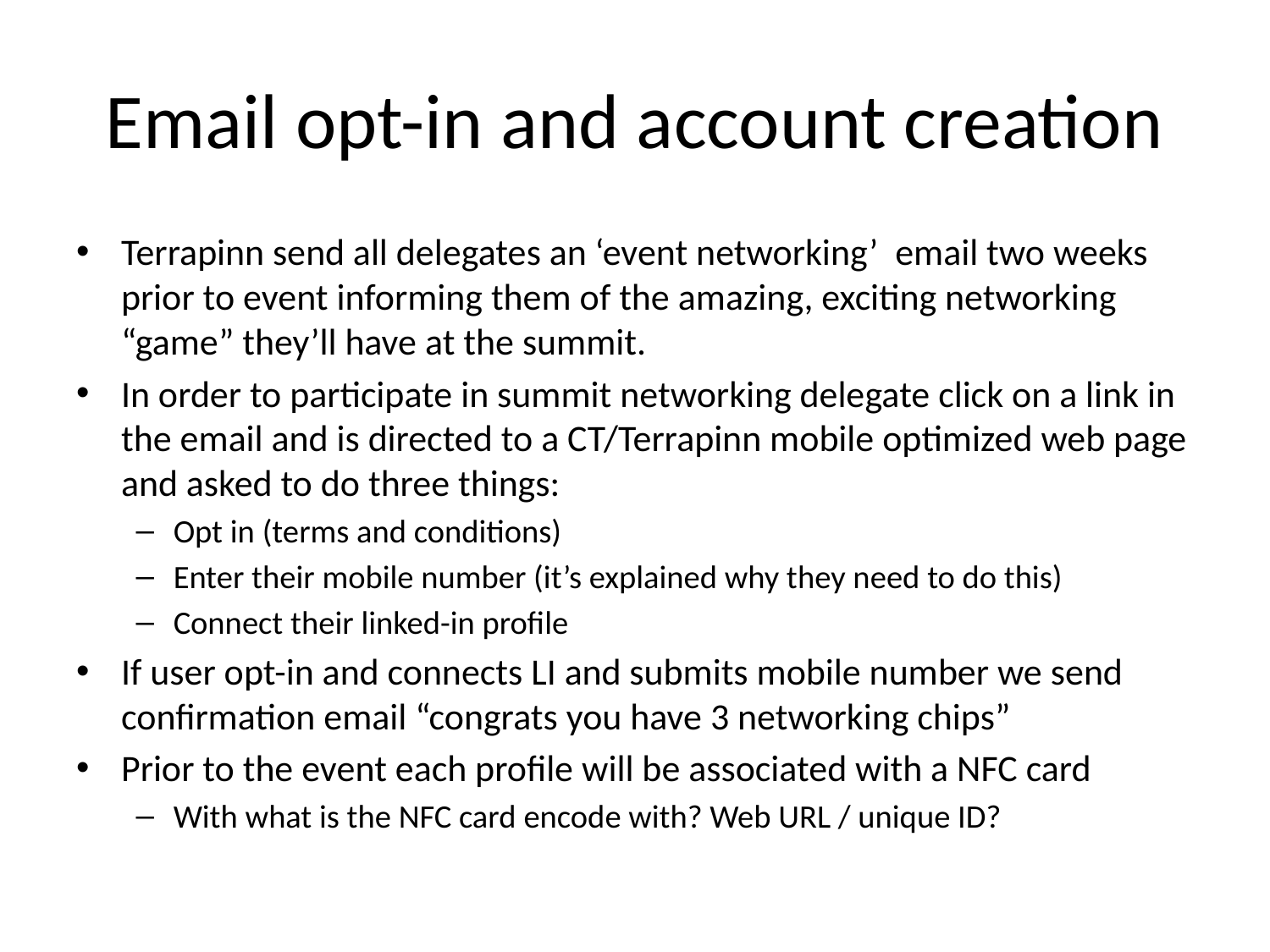

# Email opt-in and account creation
Terrapinn send all delegates an ‘event networking’  email two weeks prior to event informing them of the amazing, exciting networking “game” they’ll have at the summit.
In order to participate in summit networking delegate click on a link in the email and is directed to a CT/Terrapinn mobile optimized web page and asked to do three things:
Opt in (terms and conditions)
Enter their mobile number (it’s explained why they need to do this)
Connect their linked-in profile
If user opt-in and connects LI and submits mobile number we send confirmation email “congrats you have 3 networking chips”
Prior to the event each profile will be associated with a NFC card
With what is the NFC card encode with? Web URL / unique ID?